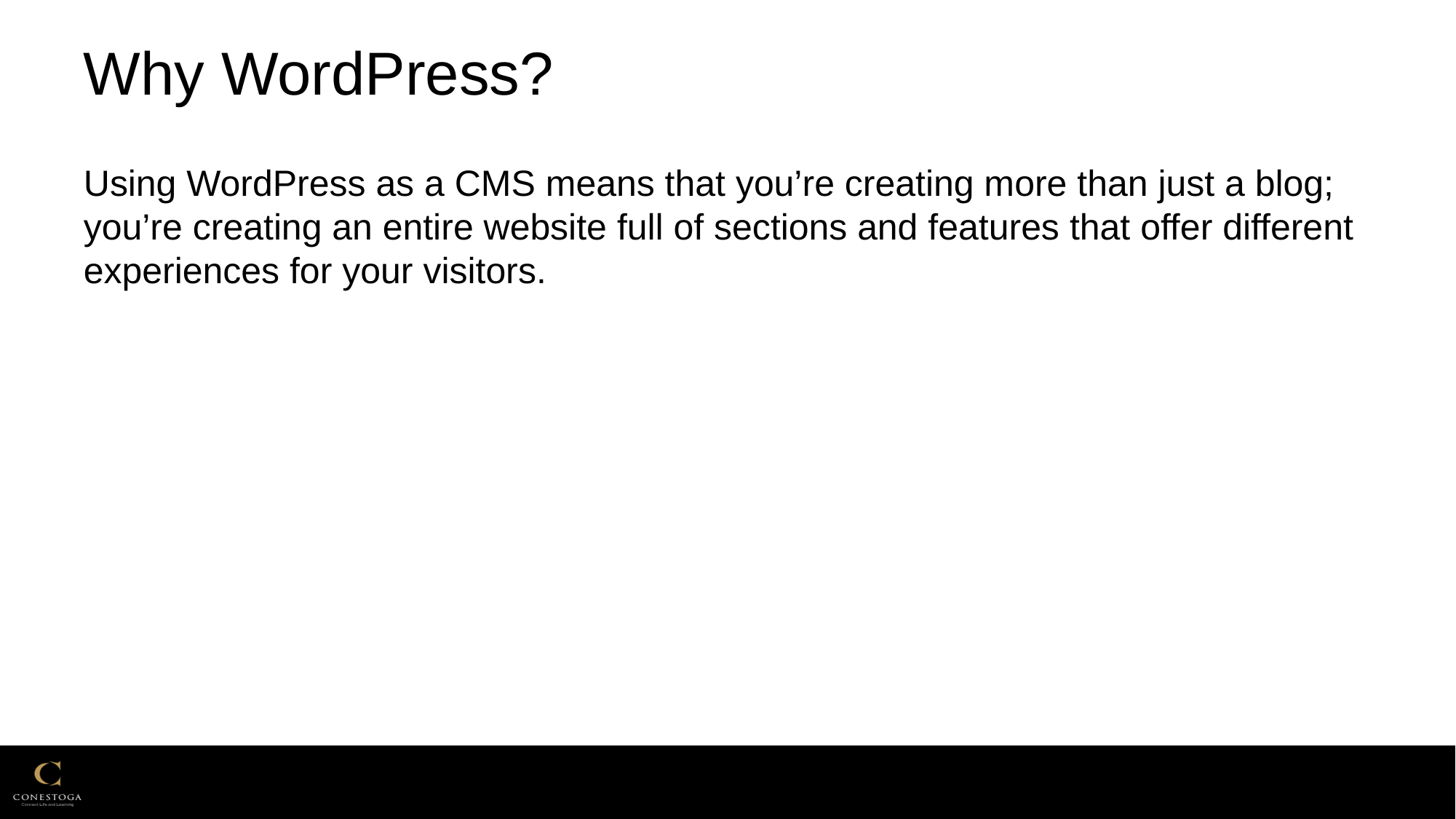

# Why WordPress?
Using WordPress as a CMS means that you’re creating more than just a blog; you’re creating an entire website full of sections and features that offer different experiences for your visitors.